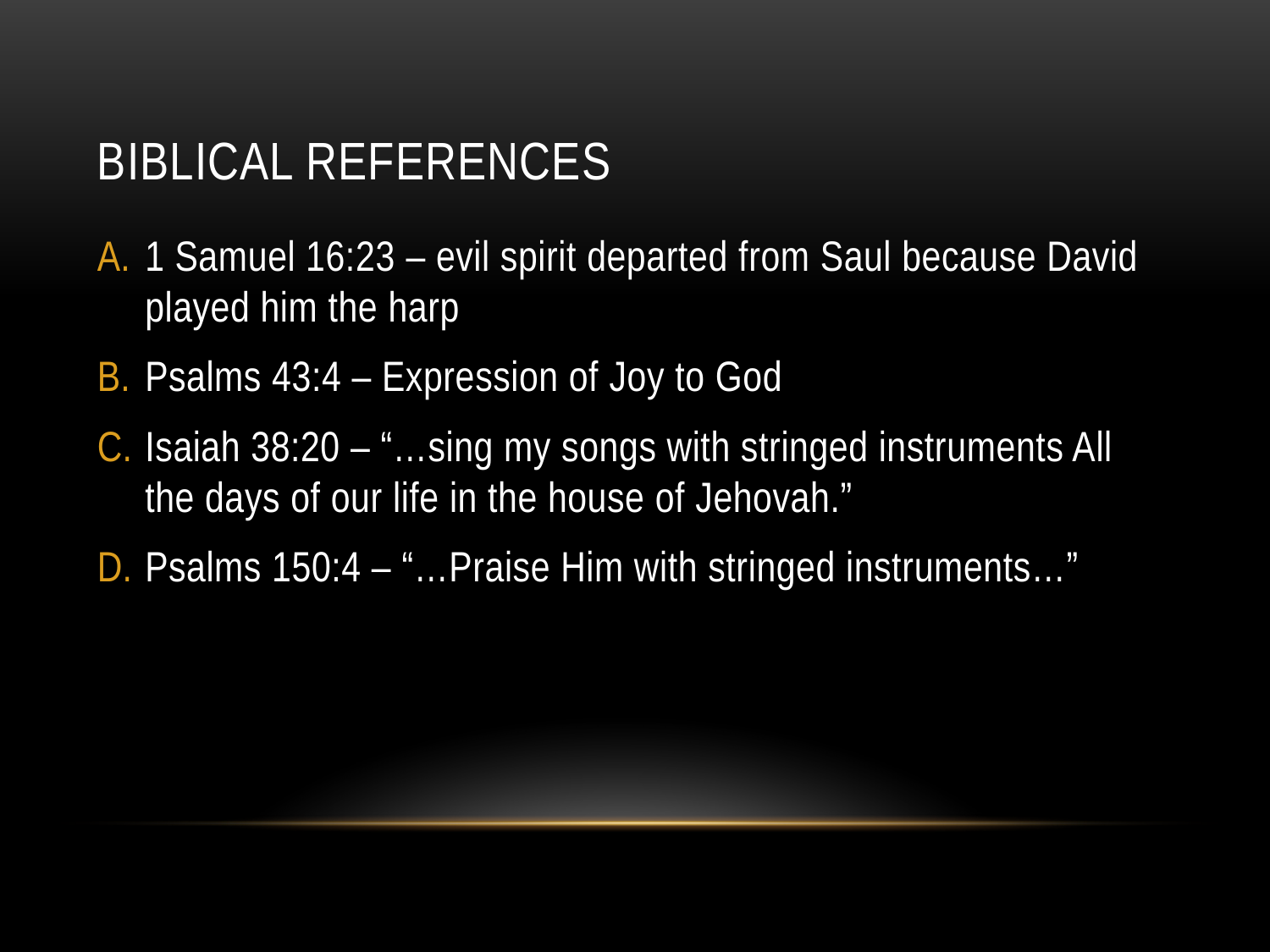

# BIBLICAL REFERENCES
1 Samuel 16:23 – evil spirit departed from Saul because David 	played him the harp
Psalms 43:4 – Expression of Joy to God
Isaiah 38:20 – “…sing my songs with stringed instruments All 	the days of our life in the house of Jehovah.”
Psalms 150:4 – “…Praise Him with stringed instruments…”